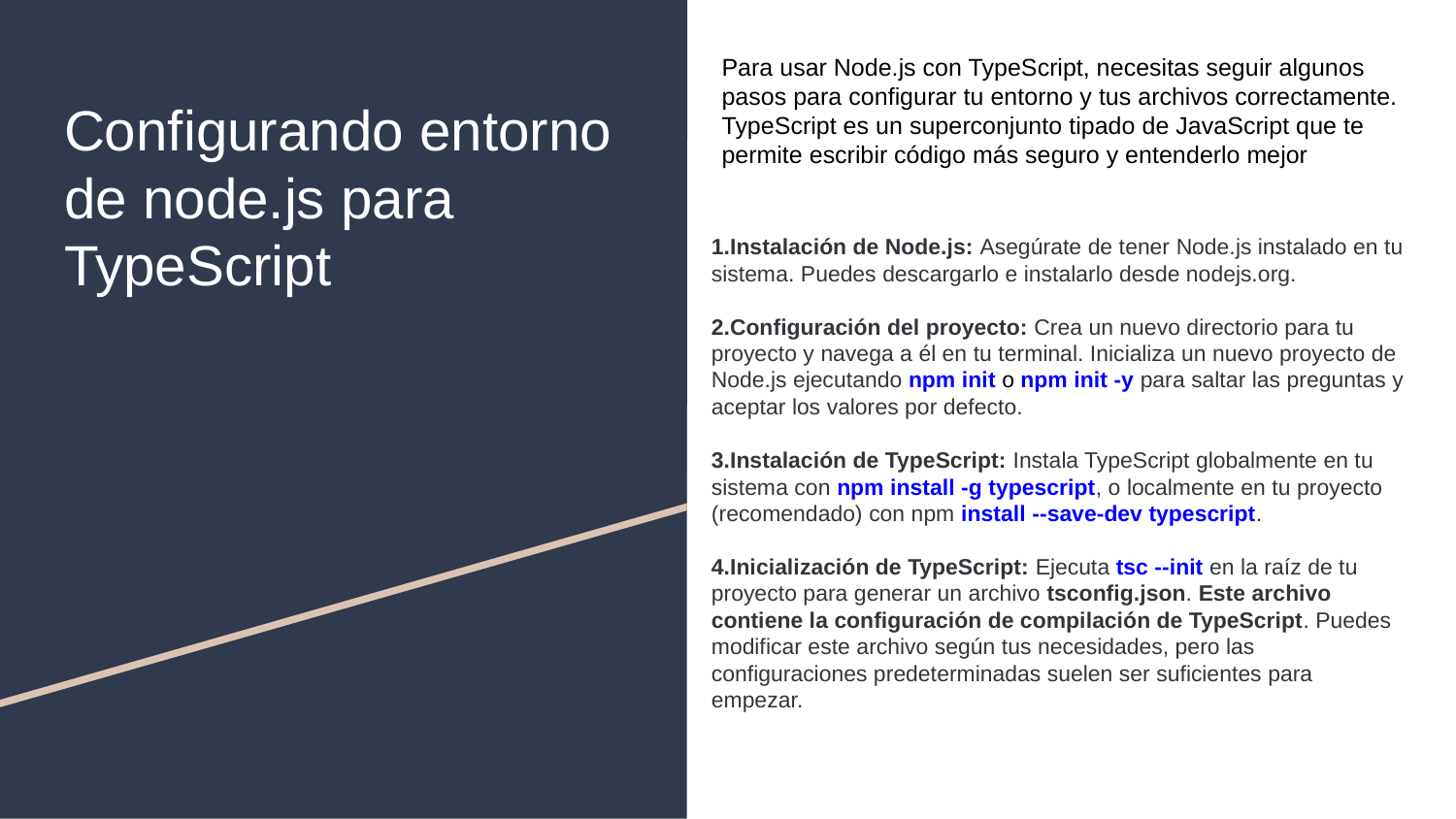

Para usar Node.js con TypeScript, necesitas seguir algunos pasos para configurar tu entorno y tus archivos correctamente. TypeScript es un superconjunto tipado de JavaScript que te permite escribir código más seguro y entenderlo mejor
# Configurando entorno de node.js para TypeScript
1.Instalación de Node.js: Asegúrate de tener Node.js instalado en tu sistema. Puedes descargarlo e instalarlo desde nodejs.org.

2.Configuración del proyecto: Crea un nuevo directorio para tu proyecto y navega a él en tu terminal. Inicializa un nuevo proyecto de Node.js ejecutando npm init o npm init -y para saltar las preguntas y aceptar los valores por defecto.

3.Instalación de TypeScript: Instala TypeScript globalmente en tu sistema con npm install -g typescript, o localmente en tu proyecto (recomendado) con npm install --save-dev typescript.

4.Inicialización de TypeScript: Ejecuta tsc --init en la raíz de tu proyecto para generar un archivo tsconfig.json. Este archivo contiene la configuración de compilación de TypeScript. Puedes modificar este archivo según tus necesidades, pero las configuraciones predeterminadas suelen ser suficientes para empezar.